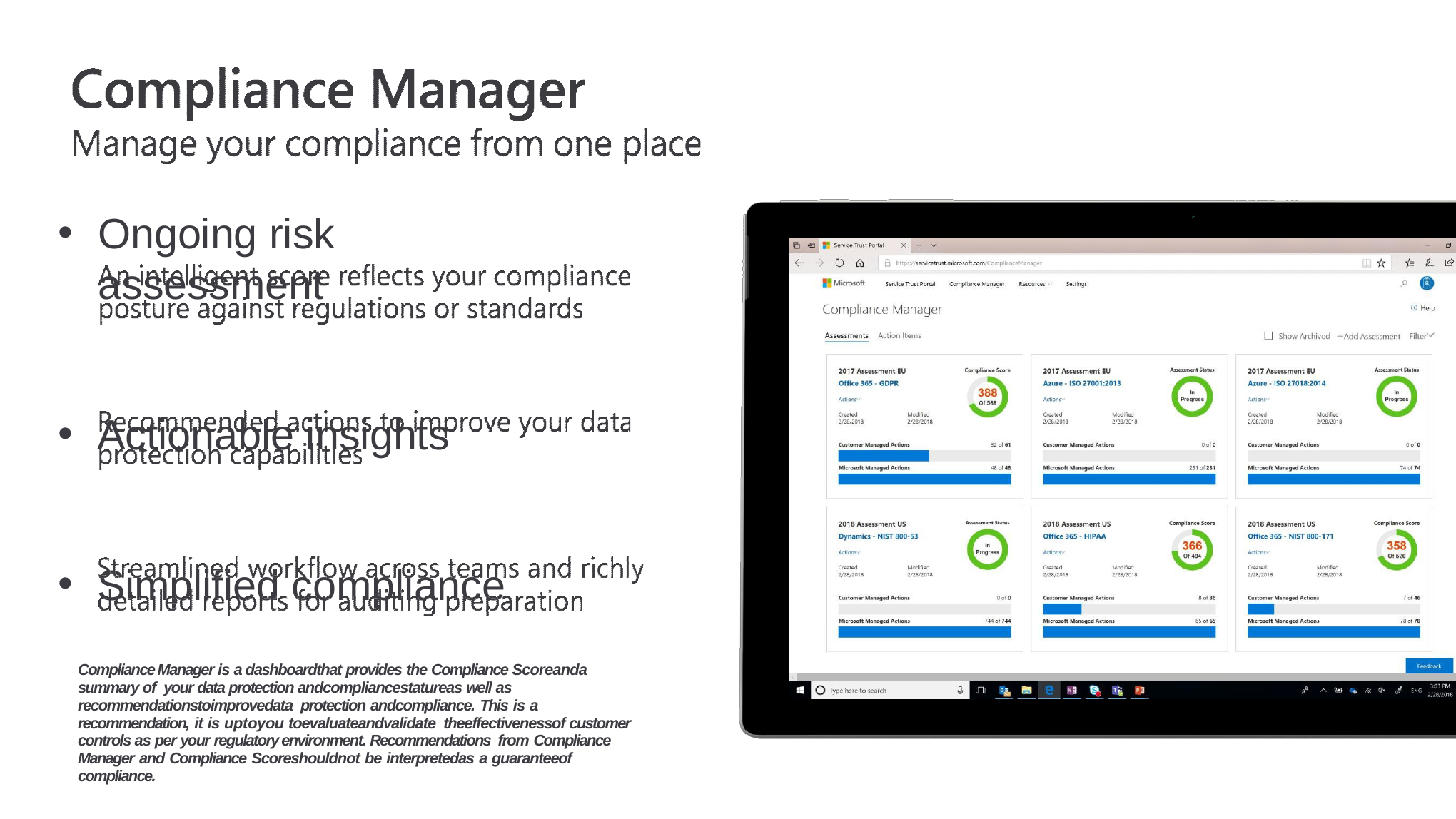

Ongoing risk assessment

Actionable insights

Simplified compliance

Compliance Manager is a dashboardthat provides the Compliance Scoreanda summary of  your data protection andcompliancestatureas well as recommendationstoimprovedata  protection andcompliance. This is a recommendation, it is uptoyou toevaluateandvalidate  theeffectivenessof customer controls as per your regulatory environment. Recommendations  from Compliance Manager and Compliance Scoreshouldnot be interpretedas a guaranteeof  compliance.